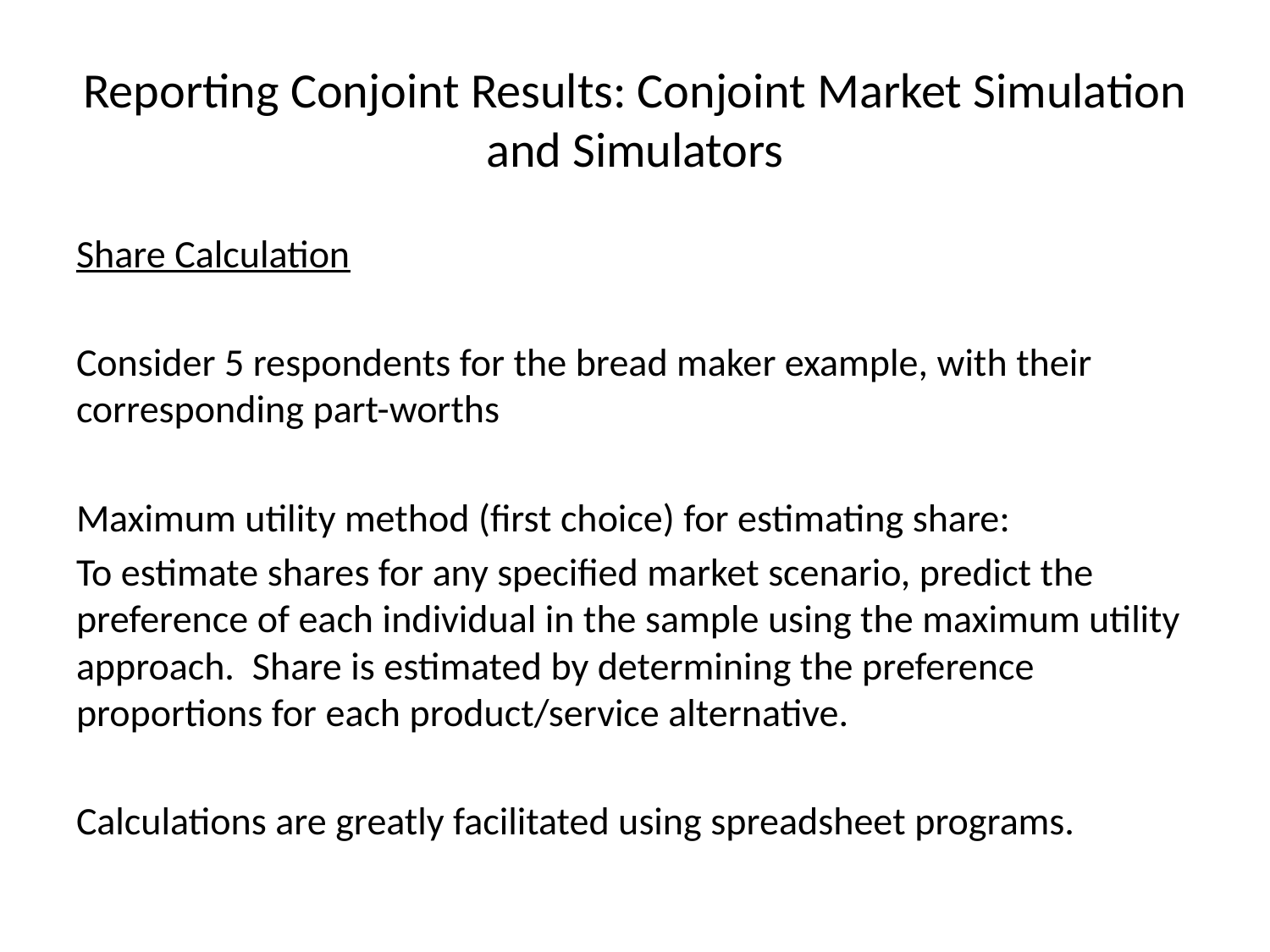

# Reporting Conjoint Results: Conjoint Market Simulation and Simulators
Share Calculation

Consider 5 respondents for the bread maker example, with their corresponding part-worths

Maximum utility method (first choice) for estimating share:
To estimate shares for any specified market scenario, predict the preference of each individual in the sample using the maximum utility approach.  Share is estimated by determining the preference proportions for each product/service alternative.

Calculations are greatly facilitated using spreadsheet programs.